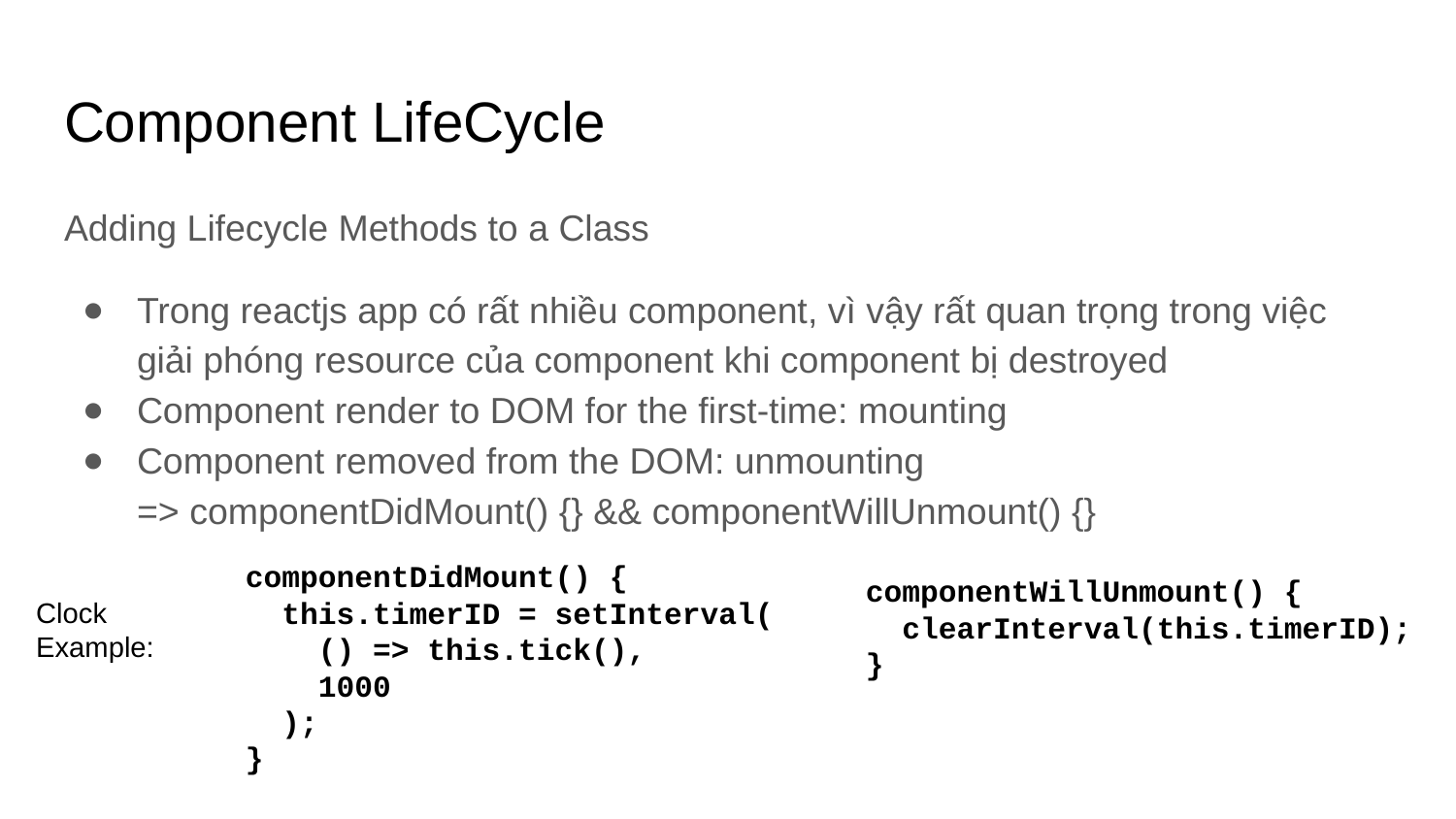

# Component LifeCycle
Adding Lifecycle Methods to a Class
Trong reactjs app có rất nhiều component, vì vậy rất quan trọng trong việc giải phóng resource của component khi component bị destroyed
Component render to DOM for the first-time: mounting
Component removed from the DOM: unmounting
=> componentDidMount() {} && componentWillUnmount() {}
componentDidMount() {
  this.timerID = setInterval(
    () => this.tick(),
    1000
  );
}
componentWillUnmount() {
  clearInterval(this.timerID);
}
Clock Example: